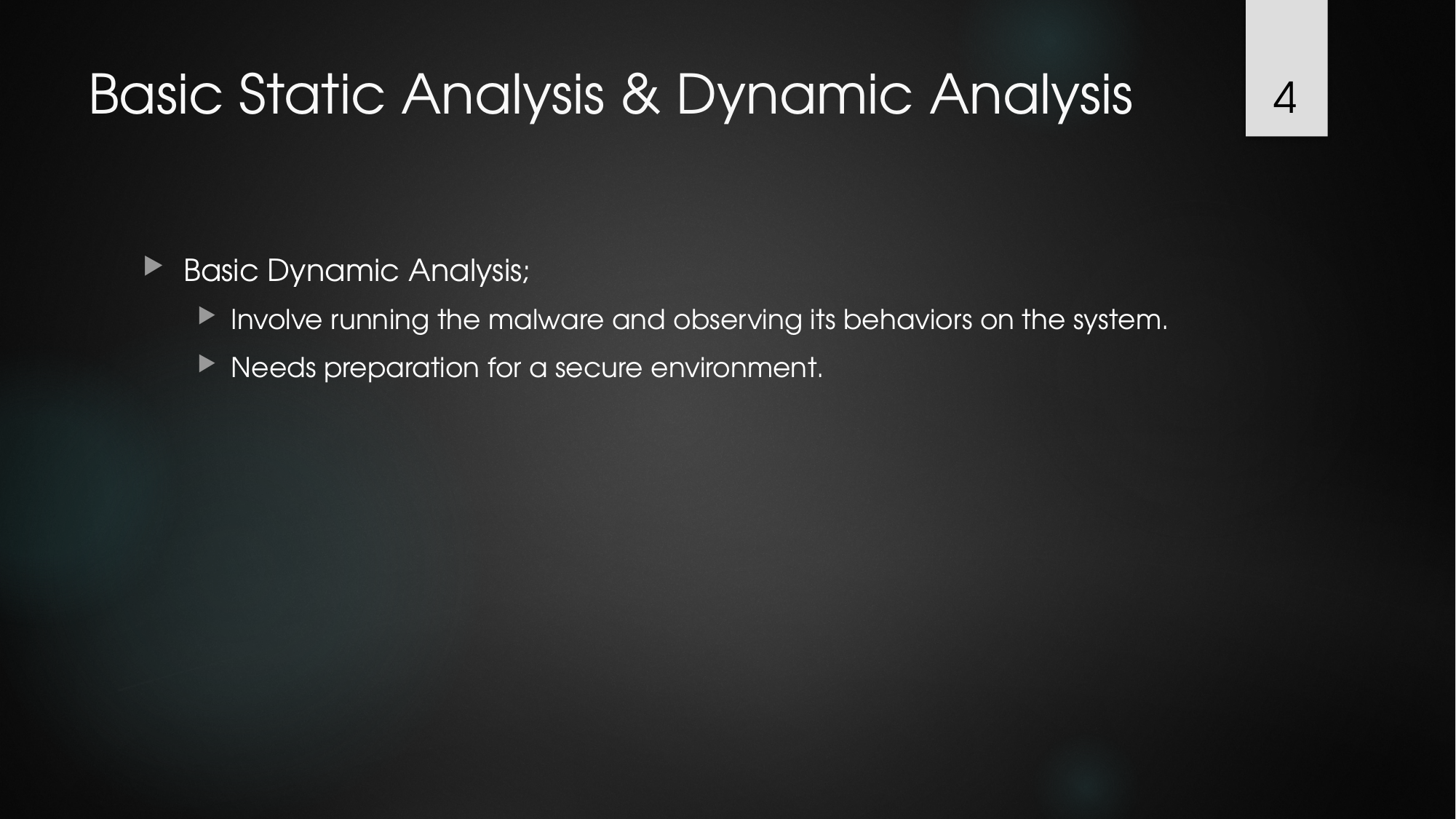

4
# Basic Static Analysis & Dynamic Analysis
Basic Dynamic Analysis;
Involve running the malware and observing its behaviors on the system.
Needs preparation for a secure environment.